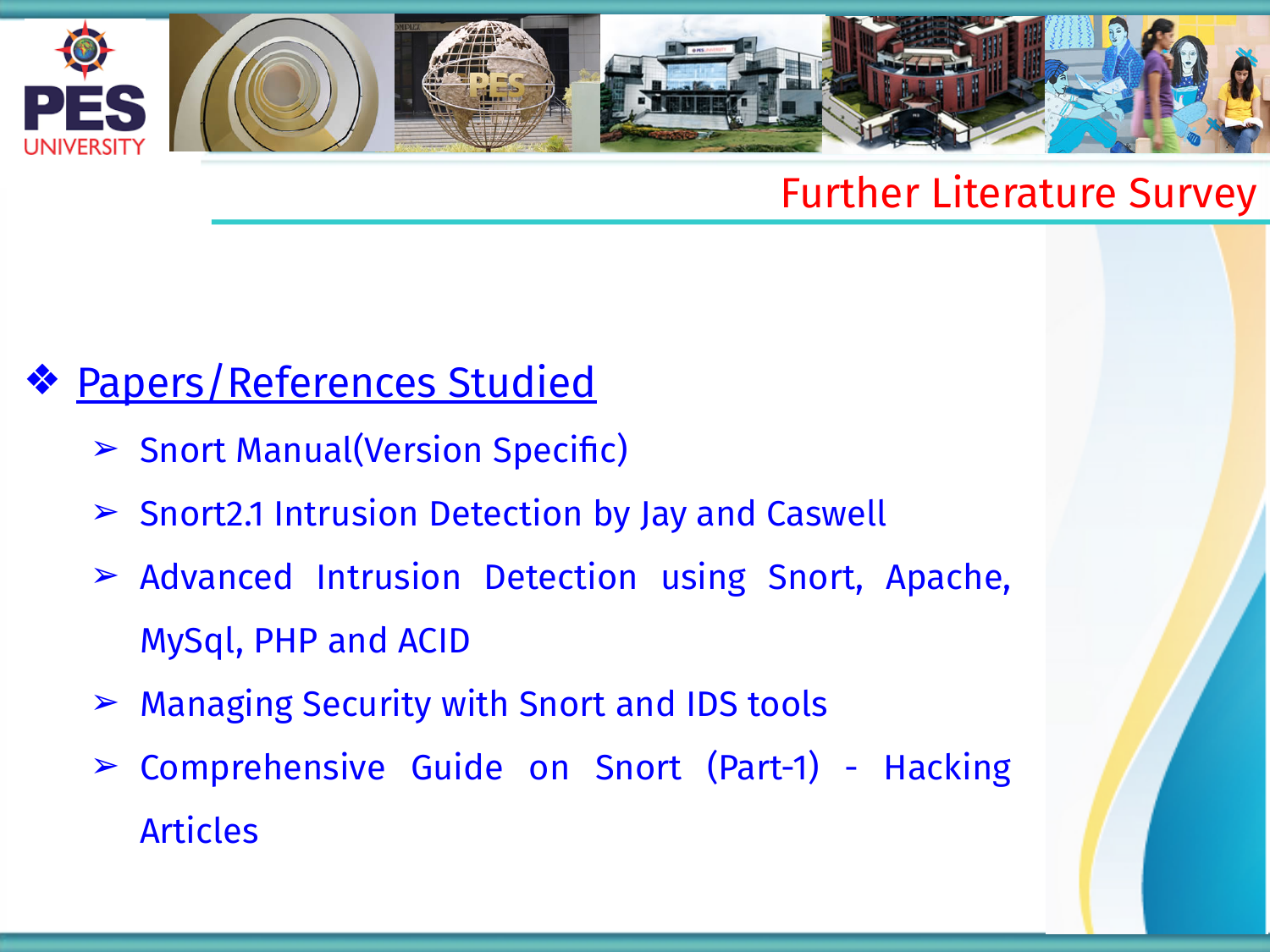

Further Literature Survey

Papers/References Studied
Snort Manual(Version Specific)
Snort2.1 Intrusion Detection by Jay and Caswell
Advanced Intrusion Detection using Snort, Apache, MySql, PHP and ACID
Managing Security with Snort and IDS tools
Comprehensive Guide on Snort (Part-1) - Hacking Articles